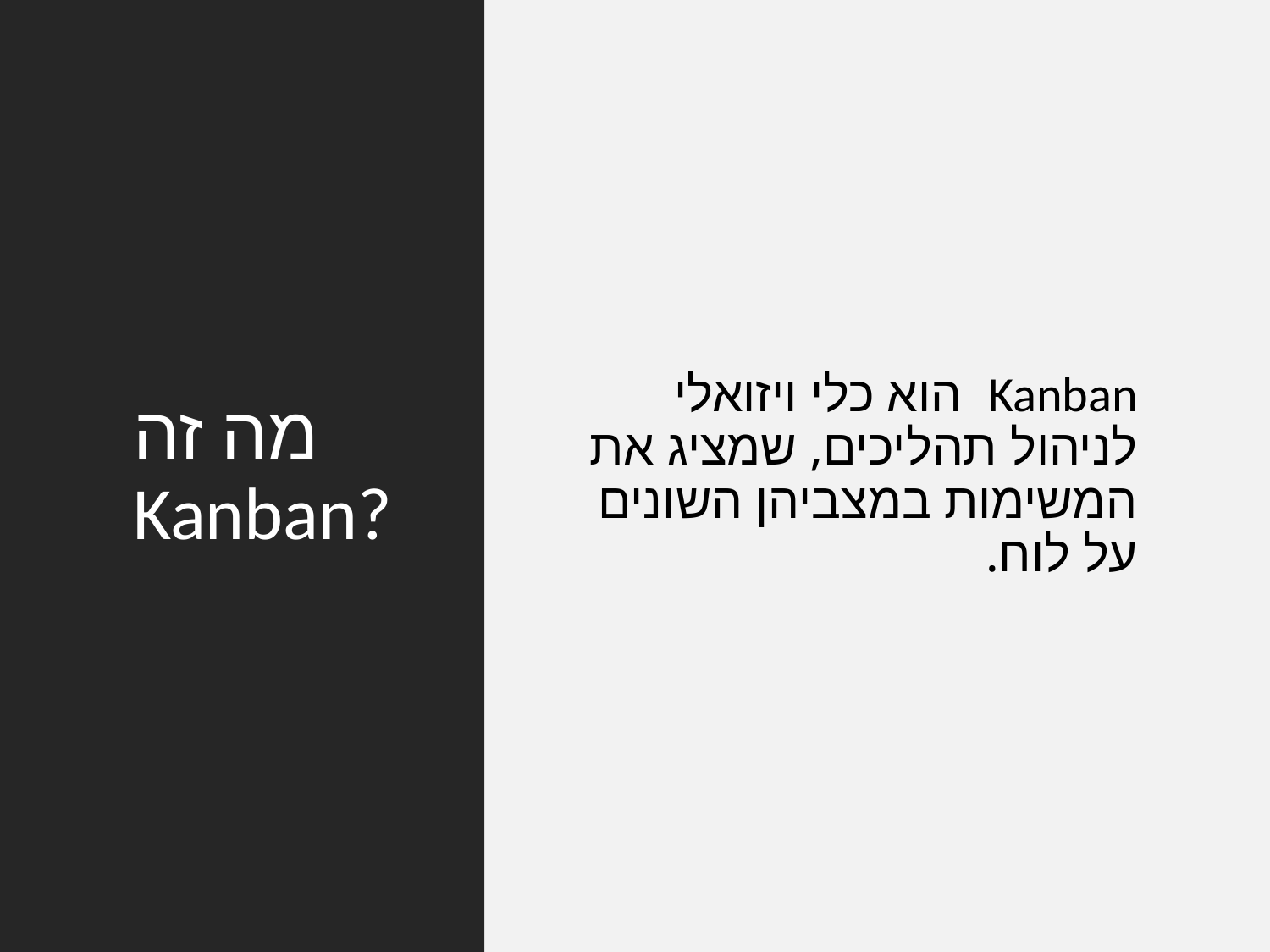

# מה זה Kanban?
Kanban  הוא כלי ויזואלי לניהול תהליכים, שמציג את המשימות במצביהן השונים על לוח.